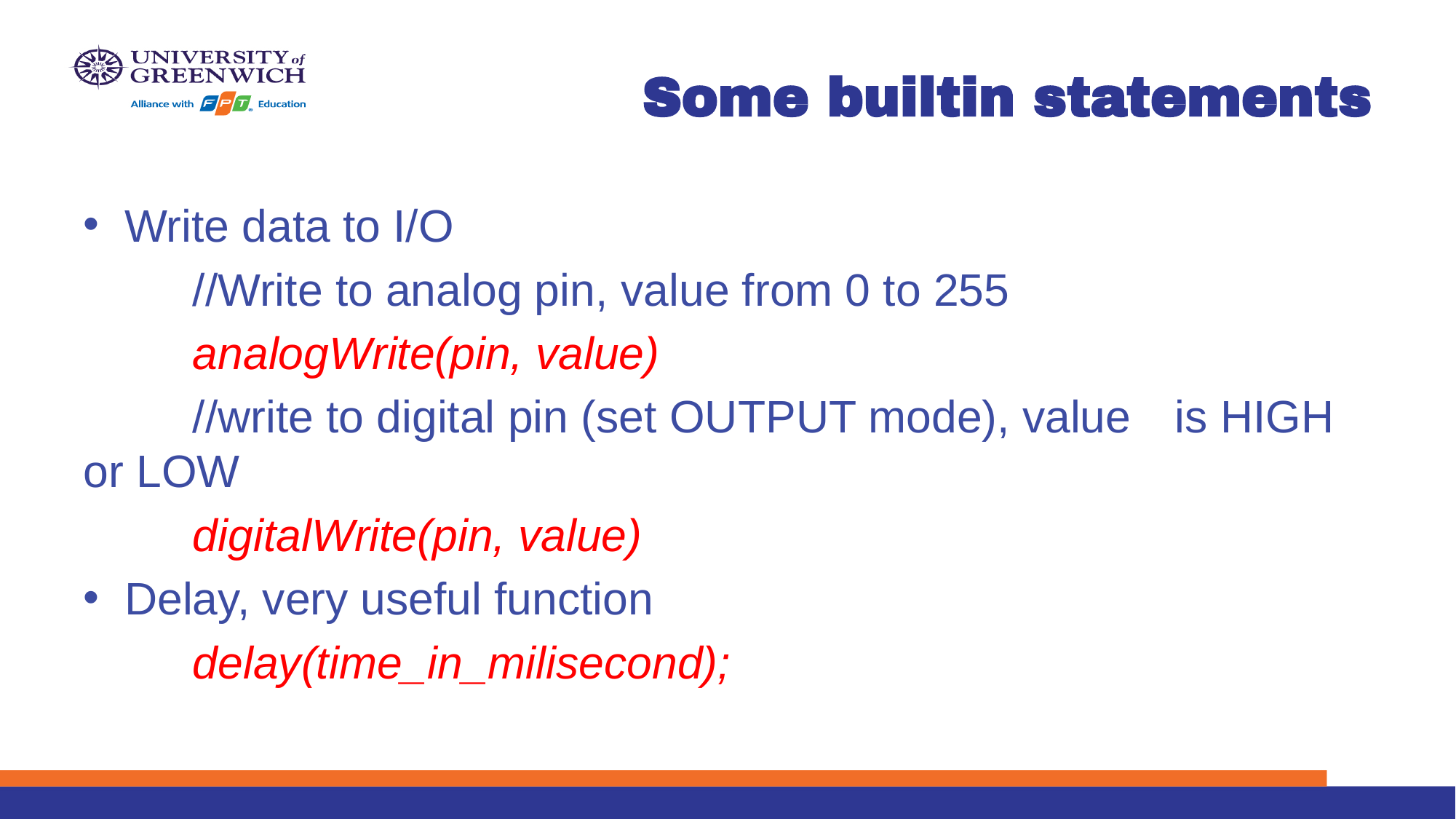

# Some builtin statements
Write data to I/O
	//Write to analog pin, value from 0 to 255
	analogWrite(pin, value)
	//write to digital pin (set OUTPUT mode), value 	is HIGH or LOW
	digitalWrite(pin, value)
Delay, very useful function
	delay(time_in_milisecond);